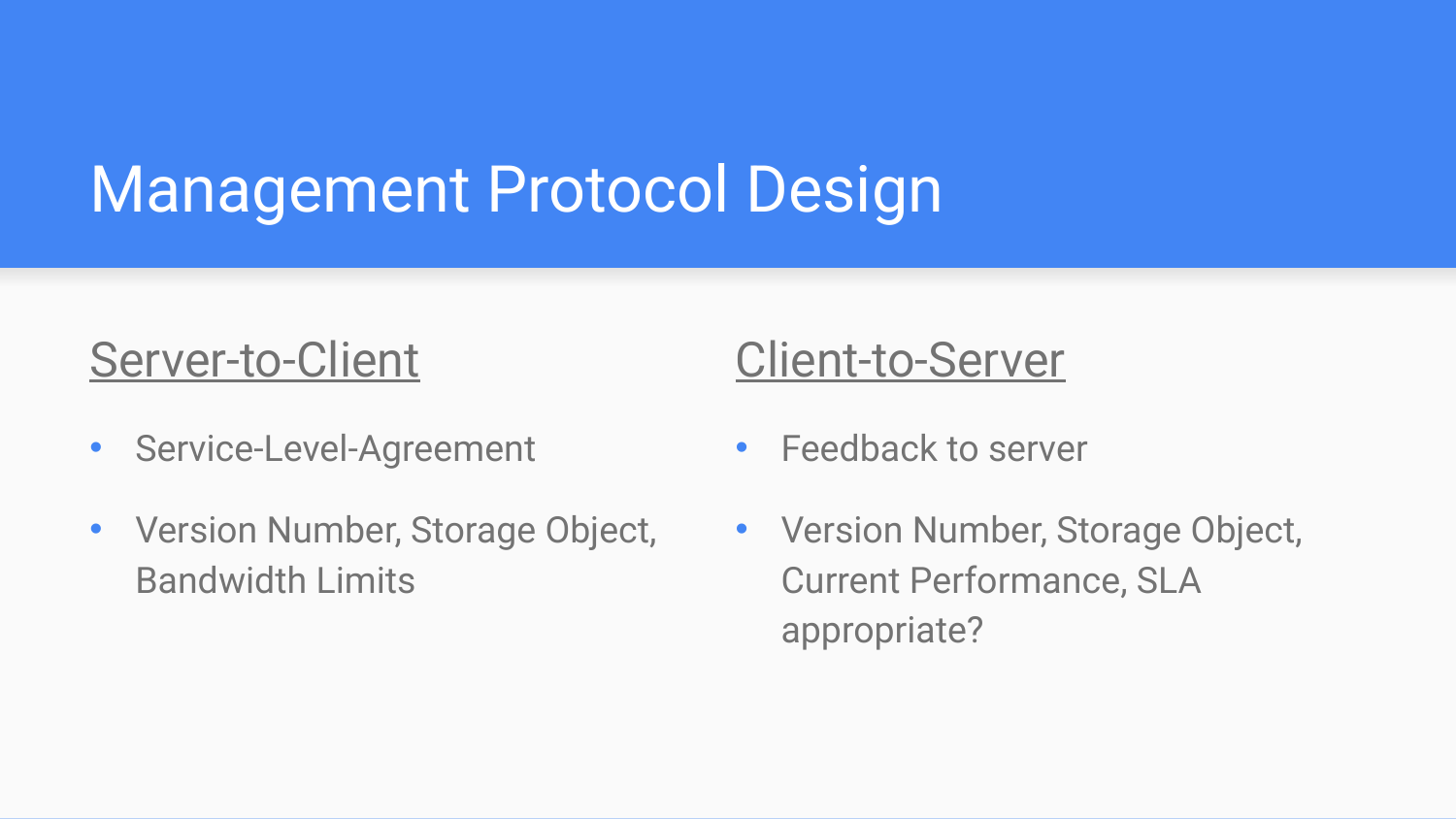

# Management Protocol Design
Server-to-Client
Service-Level-Agreement
Version Number, Storage Object, Bandwidth Limits
Client-to-Server
Feedback to server
Version Number, Storage Object, Current Performance, SLA appropriate?